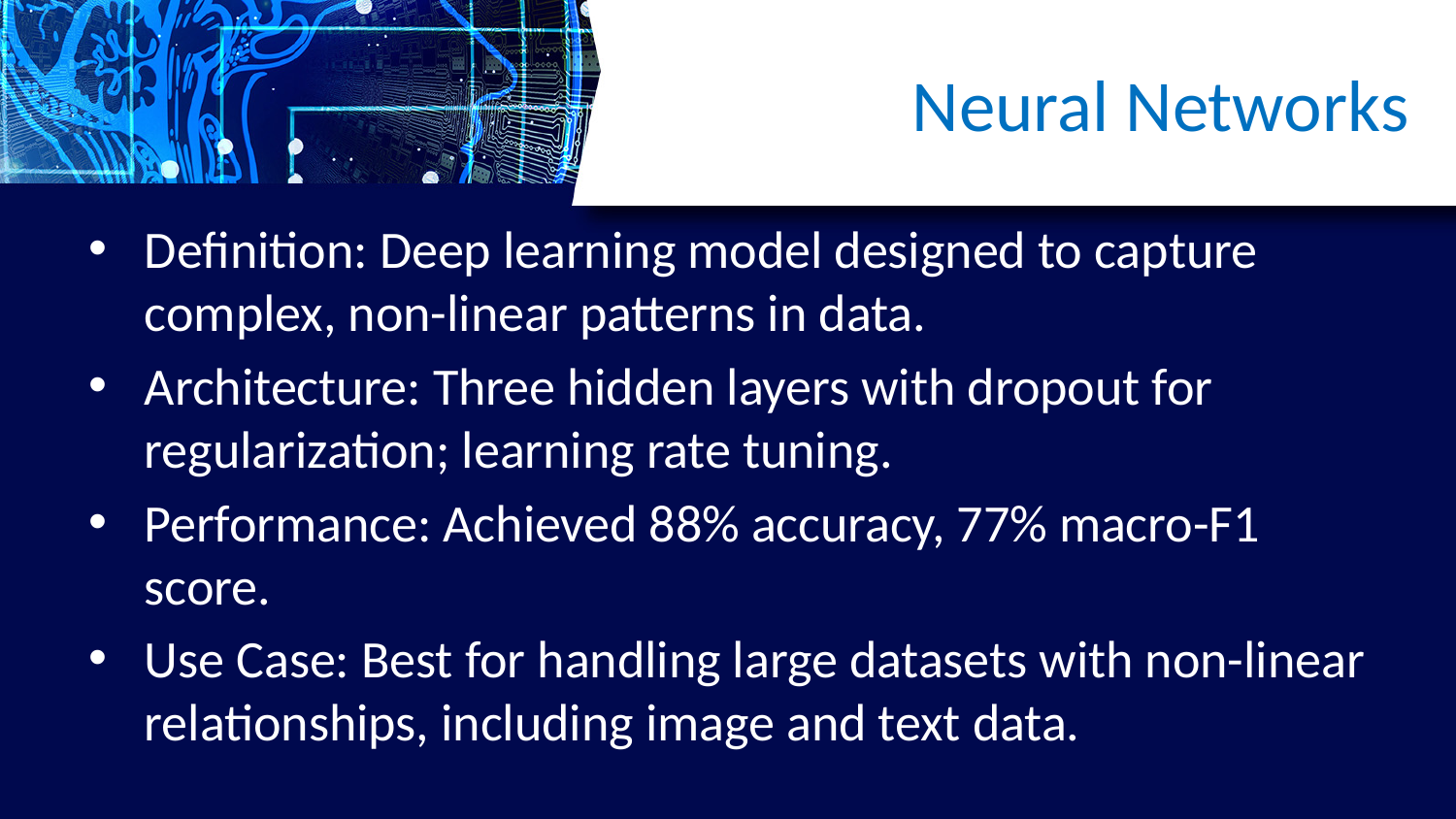

Neural Networks

Definition: Deep learning model designed to capture complex, non-linear patterns in data.
Architecture: Three hidden layers with dropout for regularization; learning rate tuning.
Performance: Achieved 88% accuracy, 77% macro-F1 score.
Use Case: Best for handling large datasets with non-linear relationships, including image and text data.